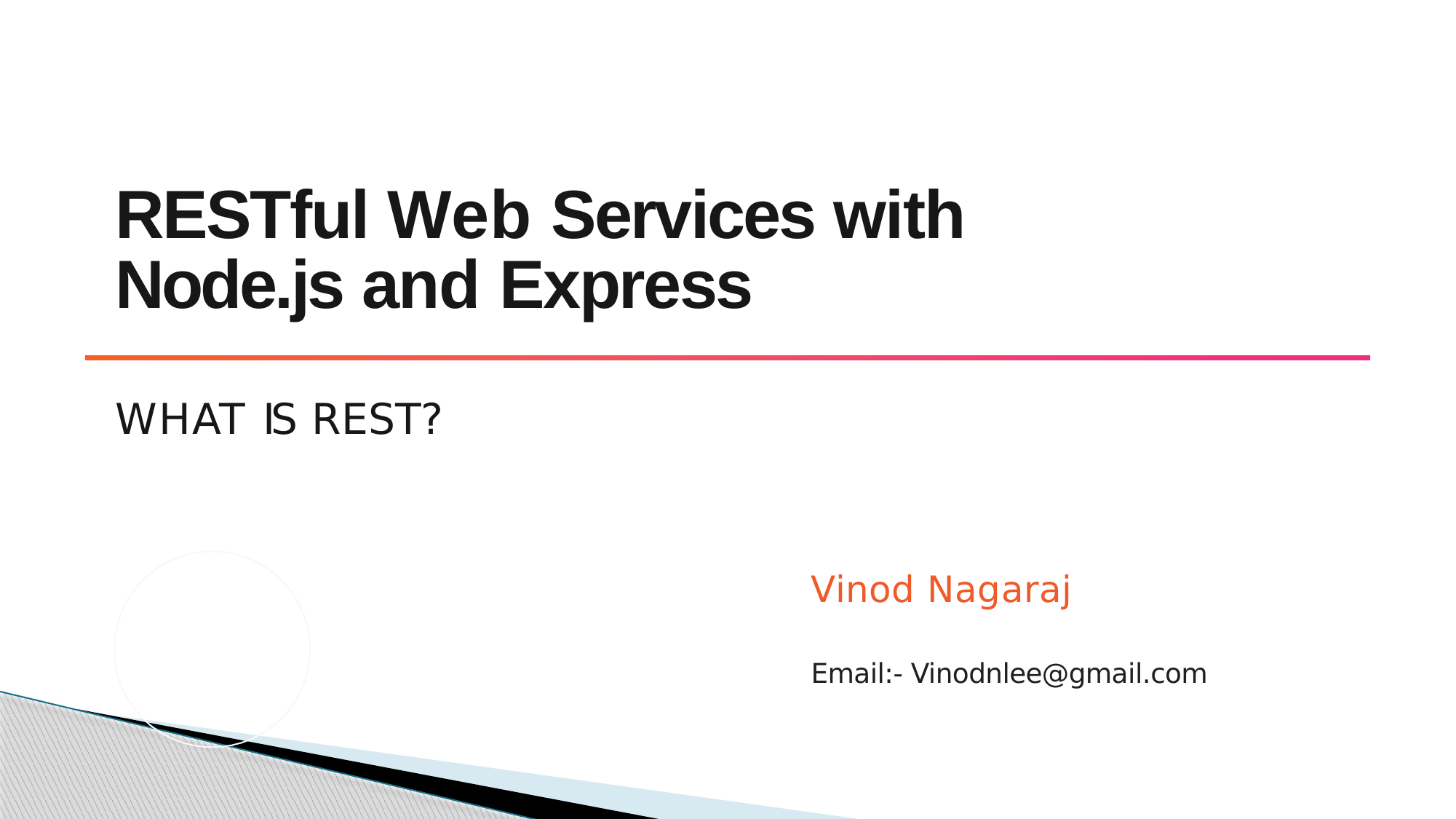

# RESTful Web Services with  Node.js and Express

WHAT IS REST?

Vinod Nagaraj

Email:- Vinodnlee@gmail.com